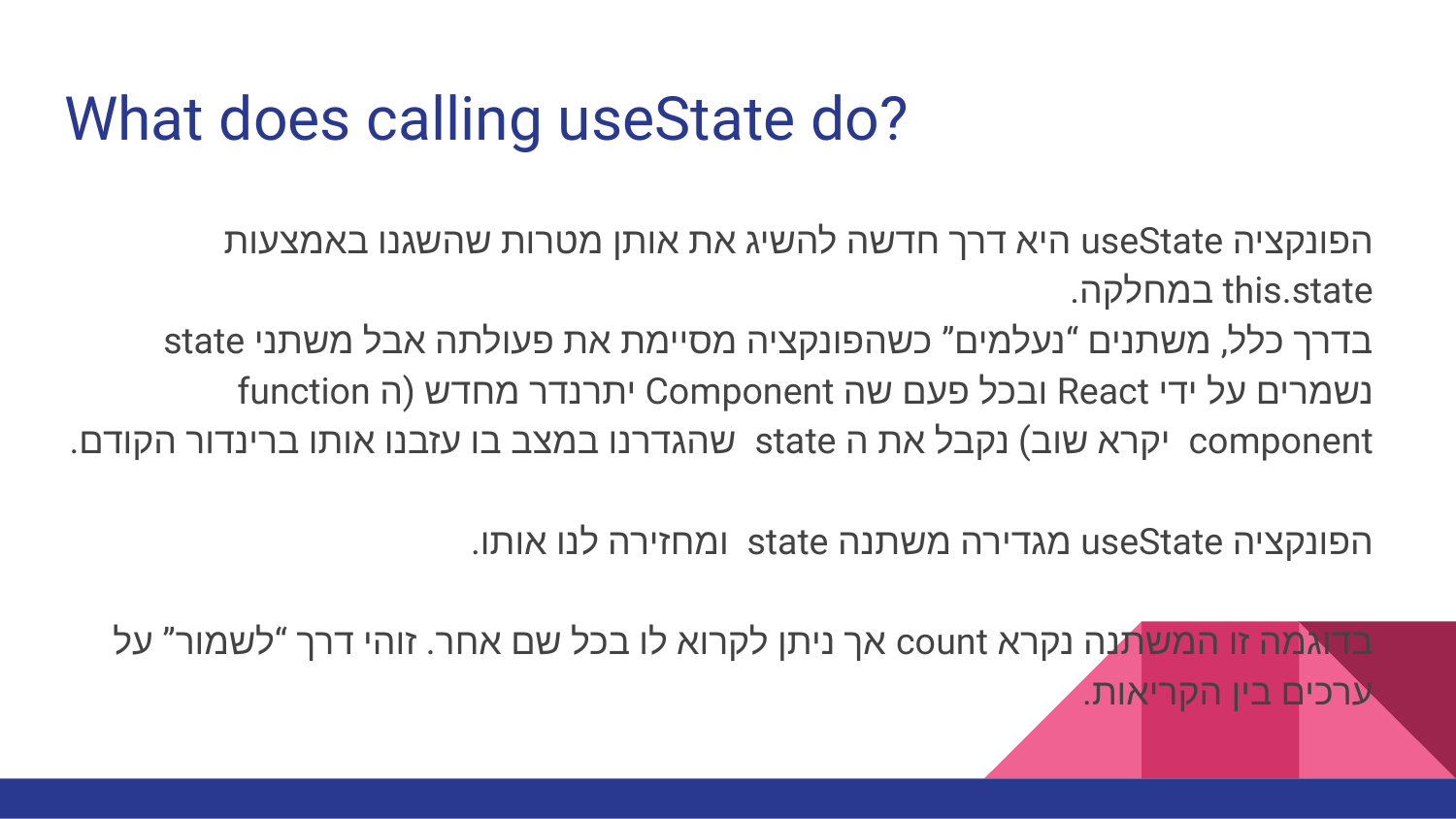

# What does calling useState do?
הפונקציה useState היא דרך חדשה להשיג את אותן מטרות שהשגנו באמצעות this.state במחלקה.
בדרך כלל, משתנים “נעלמים” כשהפונקציה מסיימת את פעולתה אבל משתני state נשמרים על ידי React ובכל פעם שה Component יתרנדר מחדש (ה function component  יקרא שוב) נקבל את ה state  שהגדרנו במצב בו עזבנו אותו ברינדור הקודם.

הפונקציה useState מגדירה משתנה state  ומחזירה לנו אותו.

בדוגמה זו המשתנה נקרא count אך ניתן לקרוא לו בכל שם אחר. זוהי דרך “לשמור” על ערכים בין הקריאות.